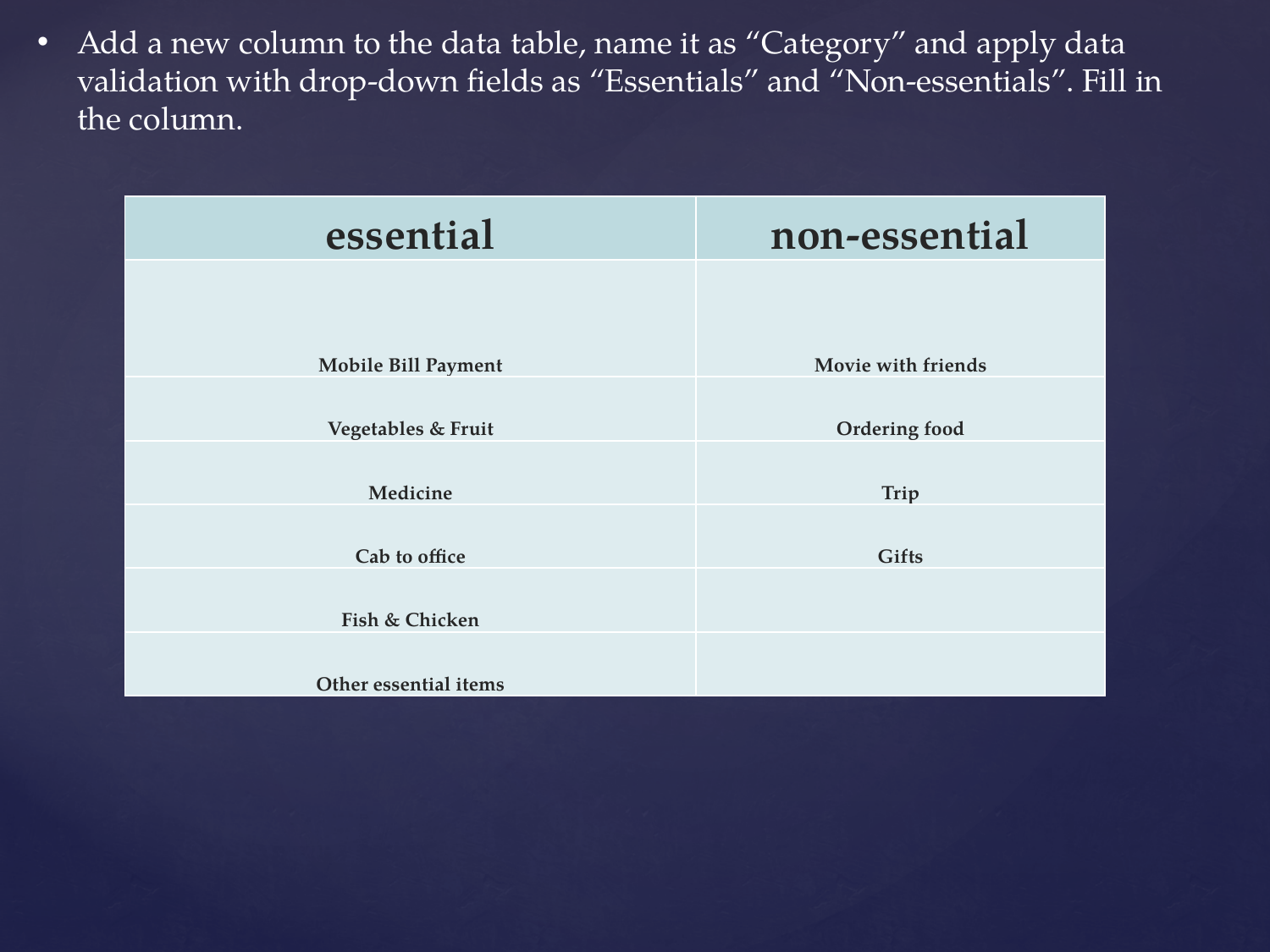

Add a new column to the data table, name it as “Category” and apply data validation with drop-down fields as “Essentials” and “Non-essentials”. Fill in the column.
| essential | non-essential |
| --- | --- |
| Mobile Bill Payment | Movie with friends |
| Vegetables & Fruit | Ordering food |
| Medicine | Trip |
| Cab to office | Gifts |
| Fish & Chicken |  |
| Other essential items |  |